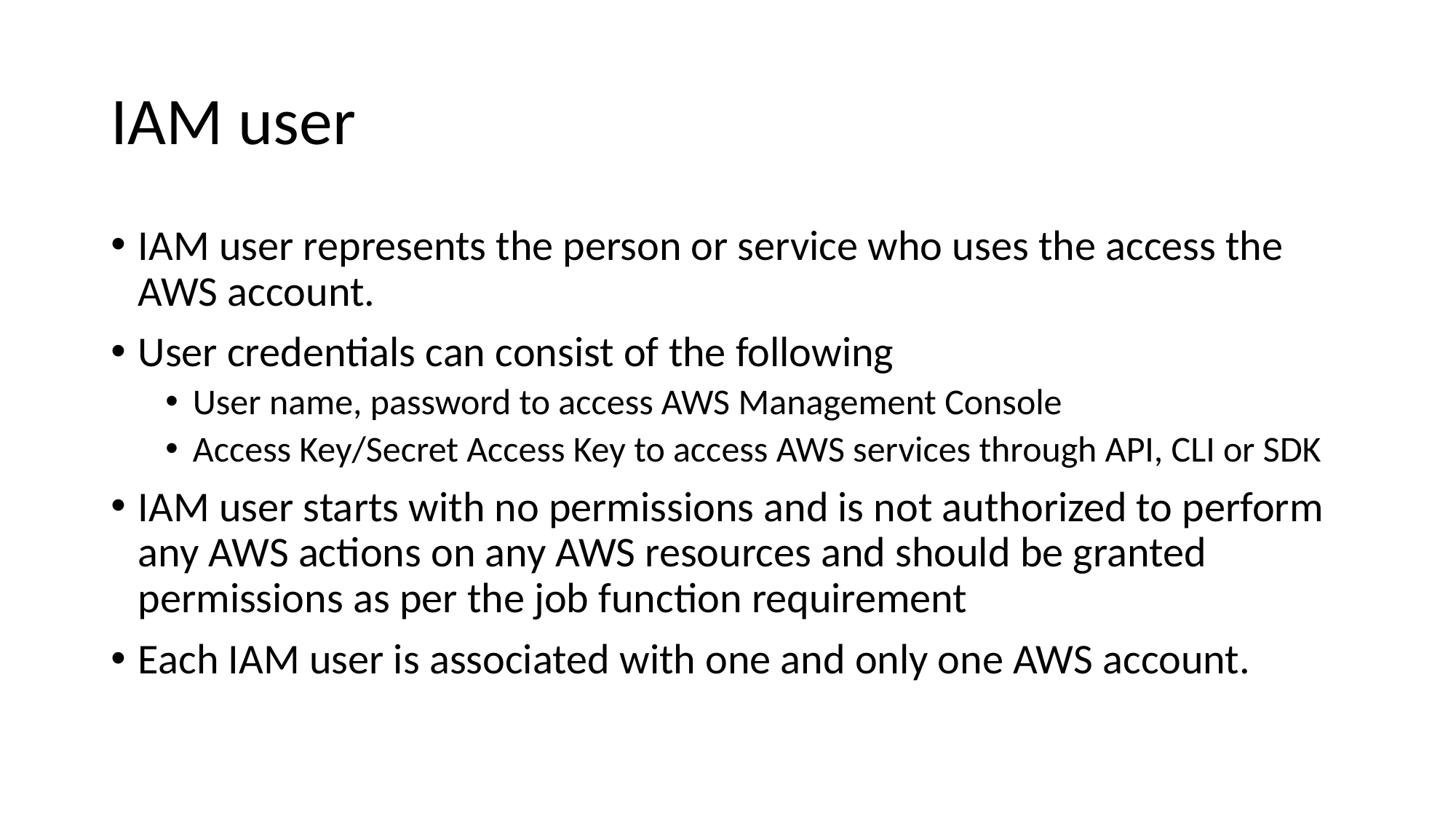

# IAM user
IAM user represents the person or service who uses the access the AWS account.
User credentials can consist of the following
User name, password to access AWS Management Console
Access Key/Secret Access Key to access AWS services through API, CLI or SDK
IAM user starts with no permissions and is not authorized to perform any AWS actions on any AWS resources and should be granted permissions as per the job function requirement
Each IAM user is associated with one and only one AWS account.